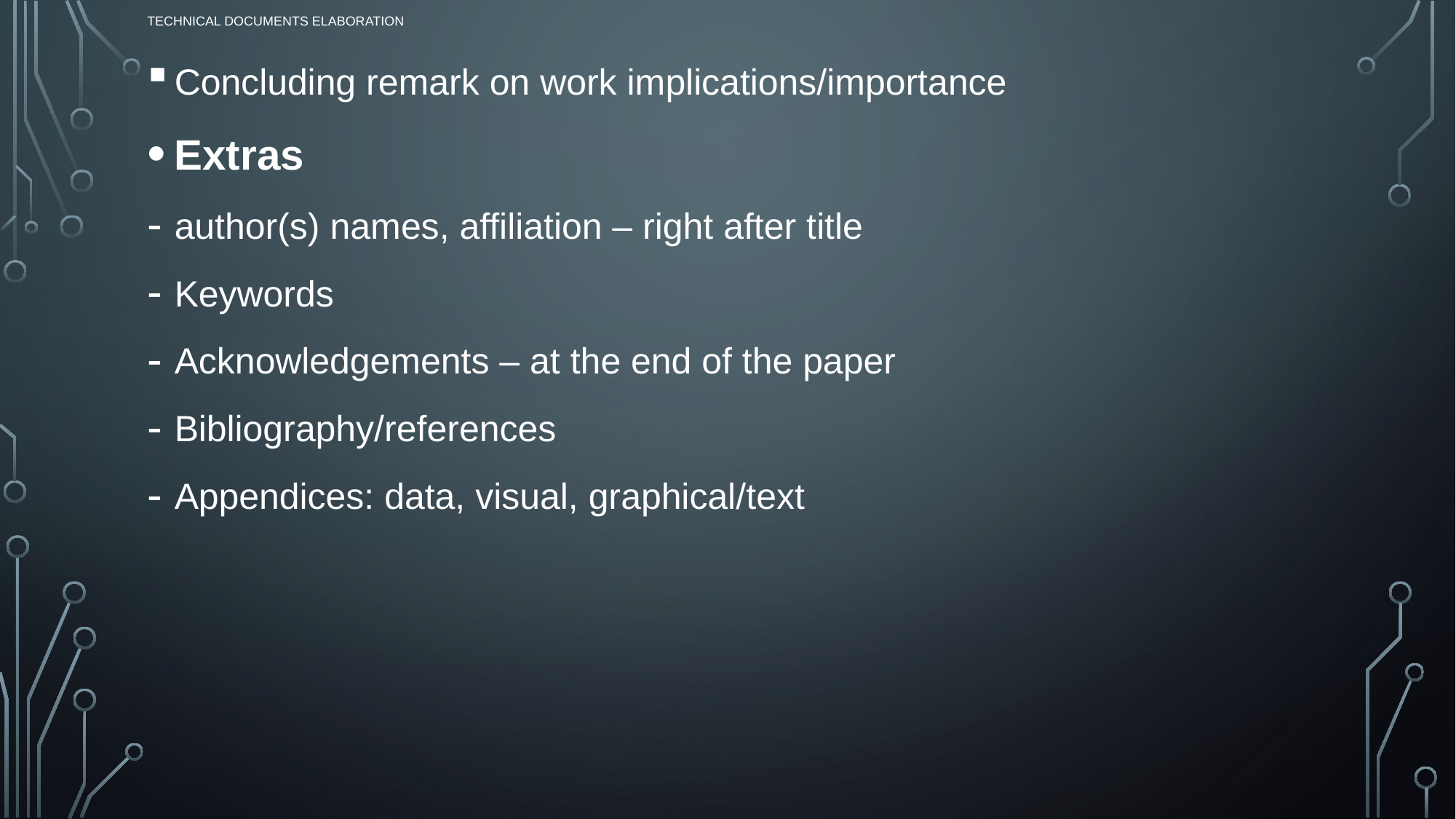

# TECHNICAL DOCUMENTS ELABORATION
Concluding remark on work implications/importance
Extras
author(s) names, affiliation – right after title
Keywords
Acknowledgements – at the end of the paper
Bibliography/references
Appendices: data, visual, graphical/text